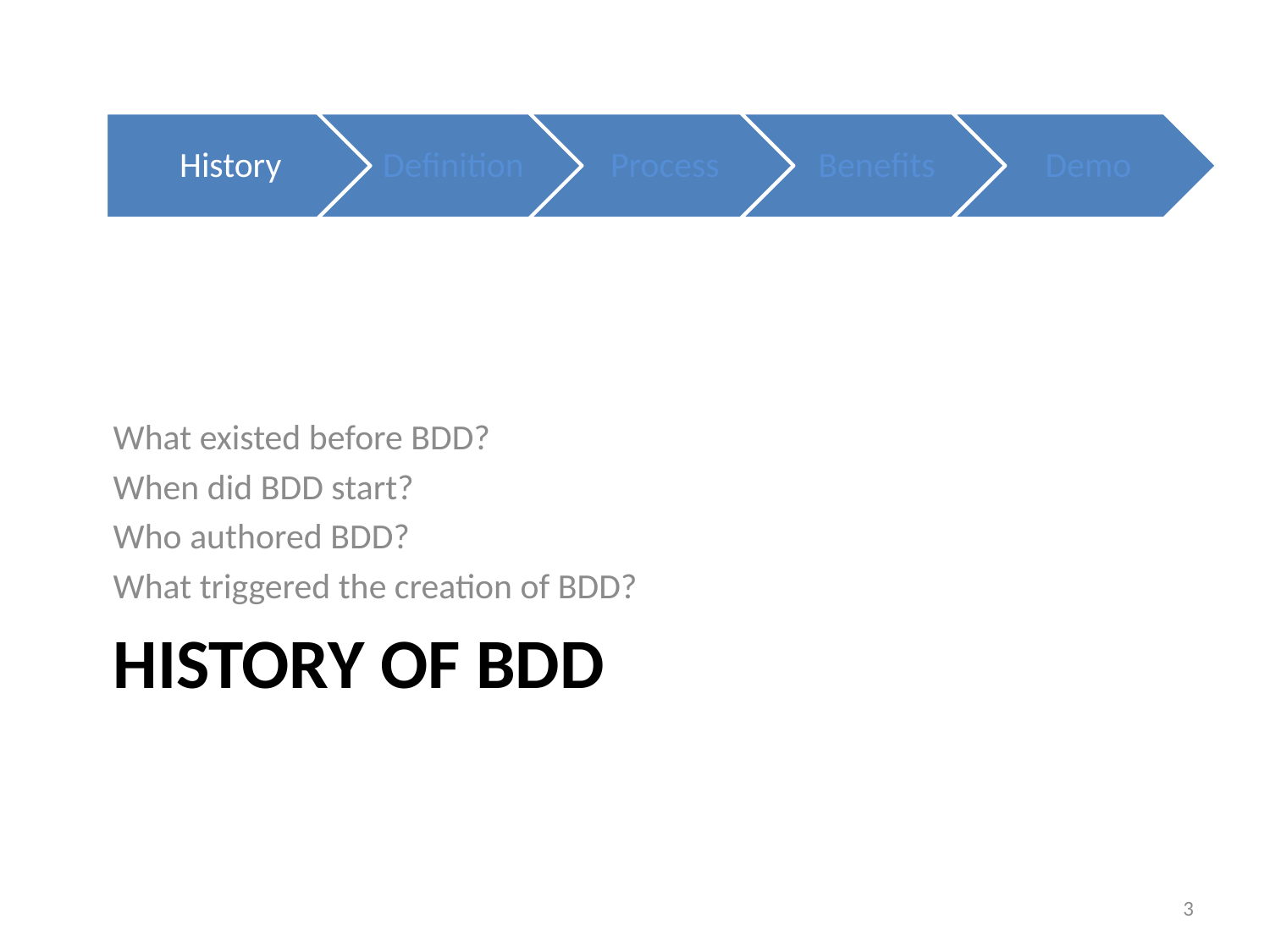

History
Definition
Process
Benefits
Demo
What existed before BDD?
When did BDD start?
Who authored BDD?
What triggered the creation of BDD?
# History of bdd
3